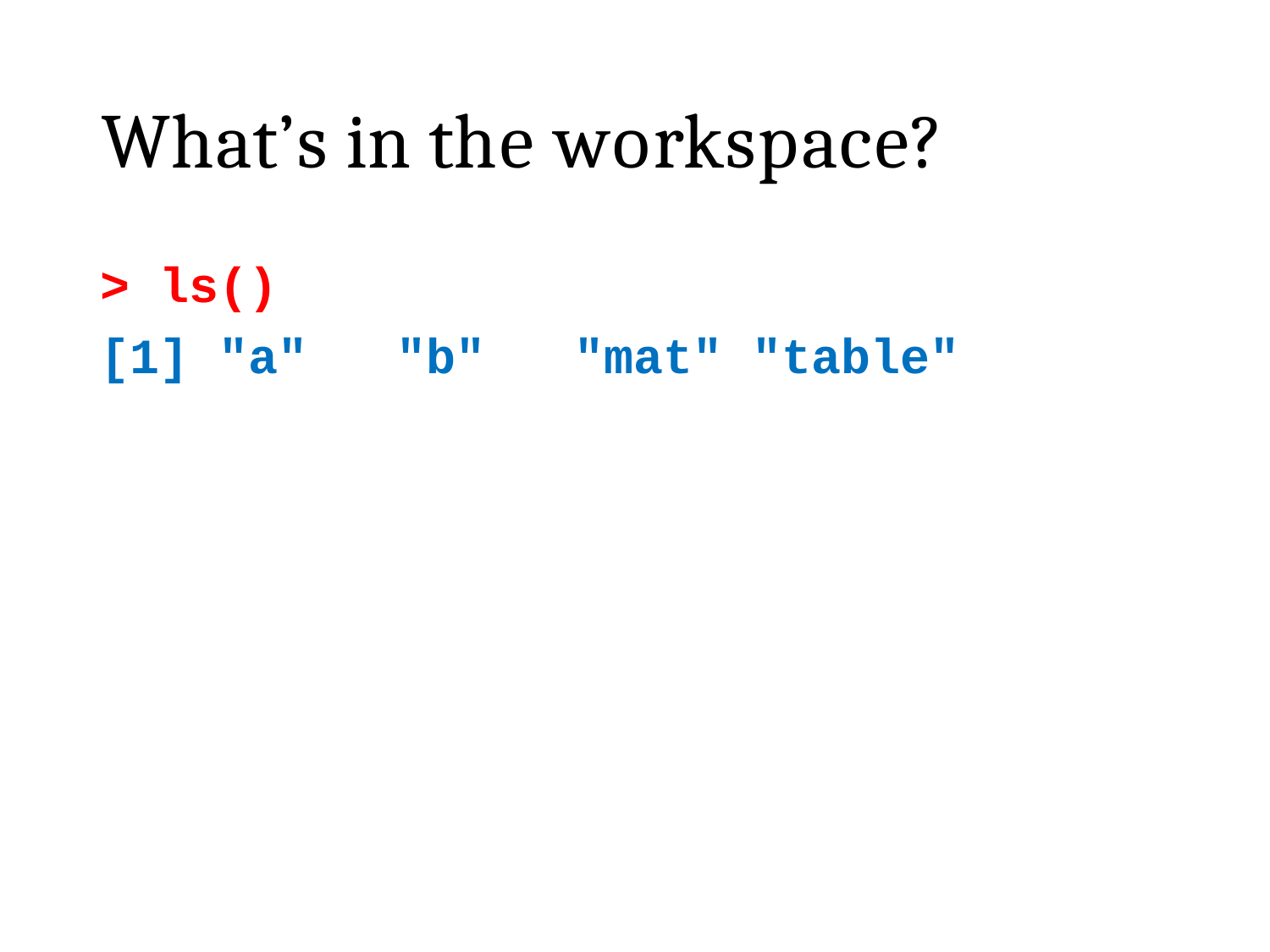

# What’s in the workspace?
> ls()
[1] "a"   "b"   "mat" "table"